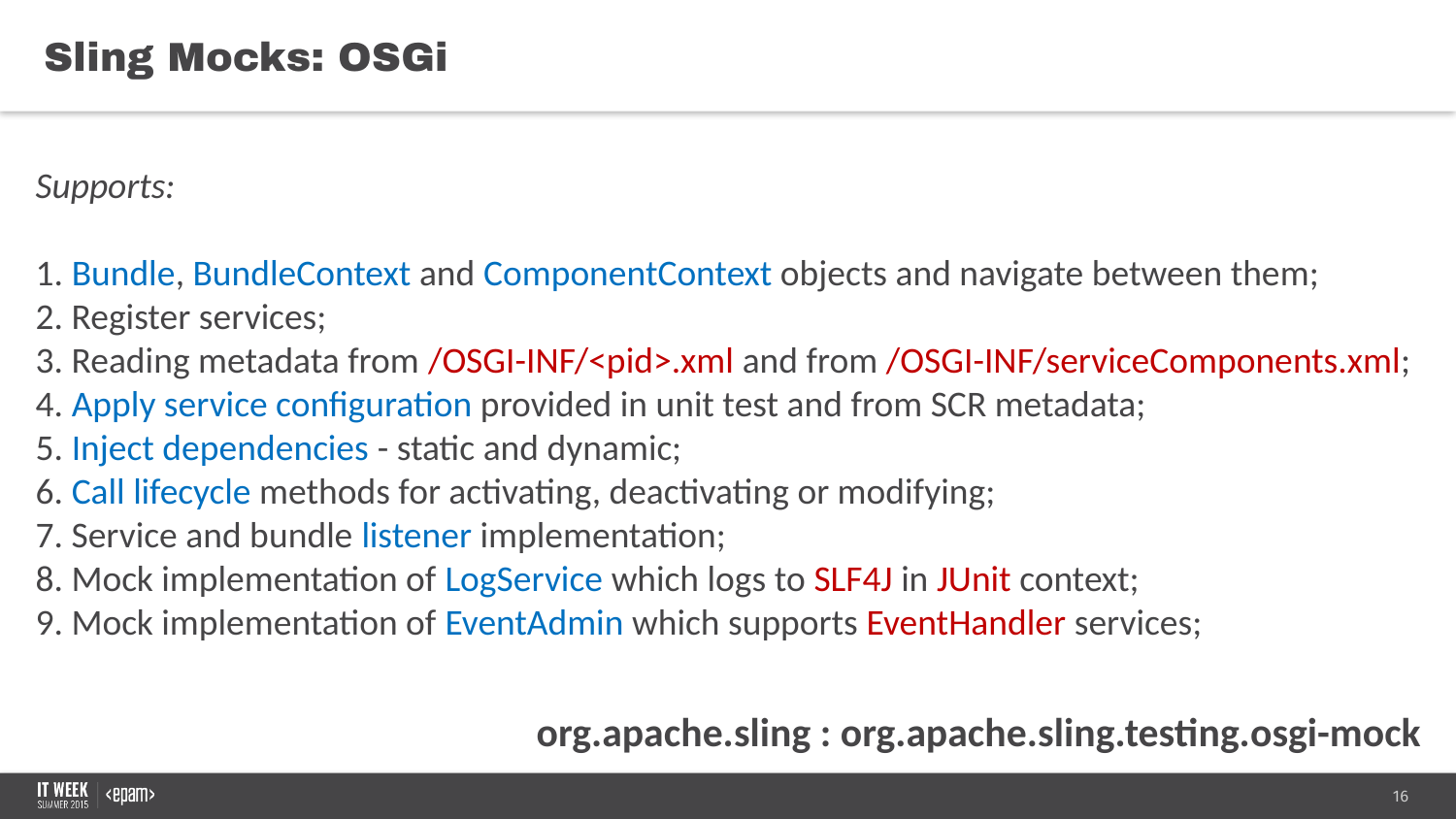

Sling Mocks: OSGi

Supports:

1. Bundle, BundleContext and ComponentContext objects and navigate between them;
2. Register services;
3. Reading metadata from /OSGI-INF/<pid>.xml and from /OSGI-INF/serviceComponents.xml;
4. Apply service configuration provided in unit test and from SCR metadata;
5. Inject dependencies - static and dynamic;
6. Call lifecycle methods for activating, deactivating or modifying;
7. Service and bundle listener implementation;
8. Mock implementation of LogService which logs to SLF4J in JUnit context;
9. Mock implementation of EventAdmin which supports EventHandler services;
org.apache.sling : org.apache.sling.testing.osgi-mock